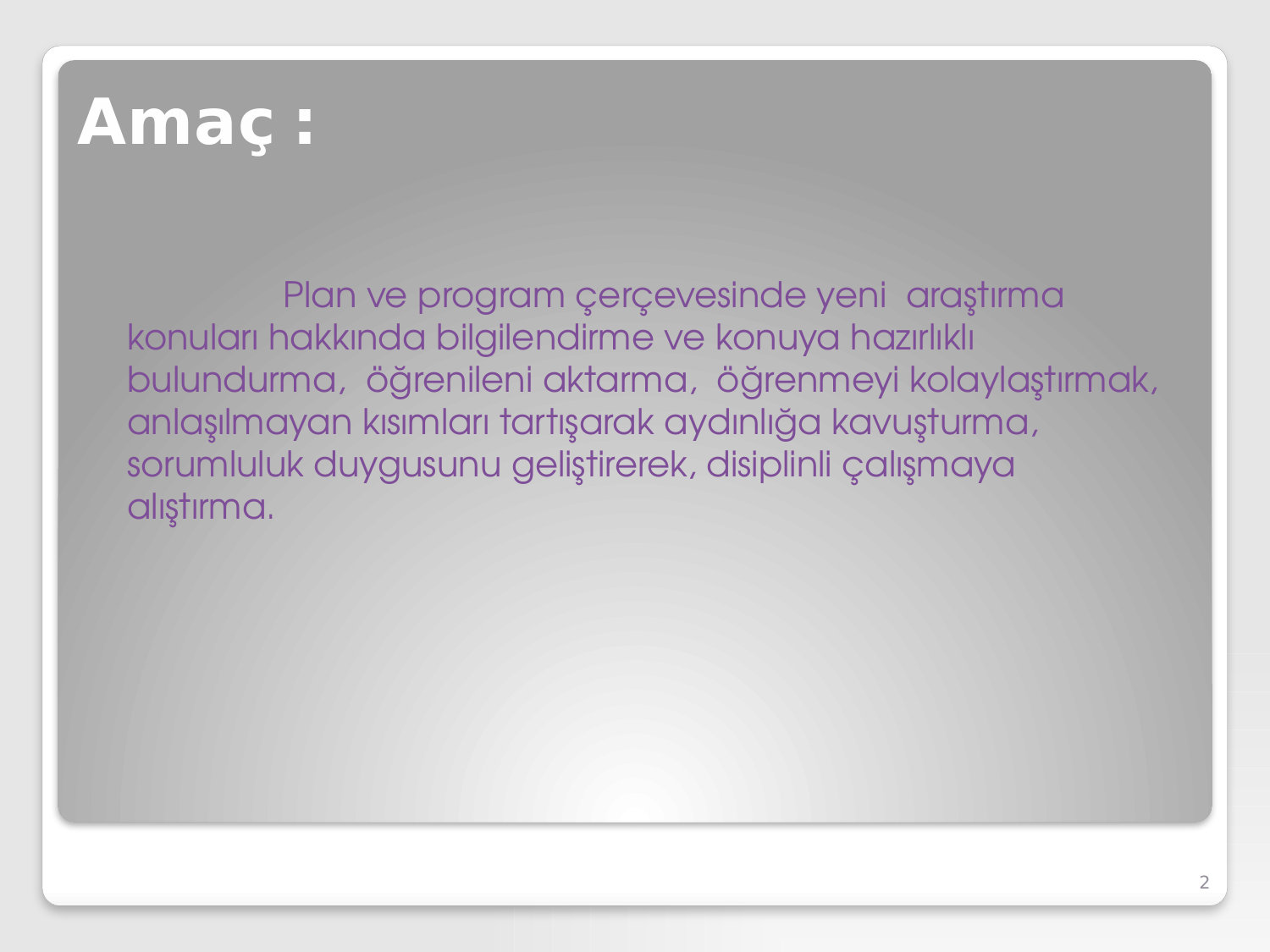

# Amaç :
                Plan ve program çerçevesinde yeni  araştırma konuları hakkında bilgilendirme ve konuya hazırlıklı bulundurma,  öğrenileni aktarma,  öğrenmeyi kolaylaştırmak,
anlaşılmayan kısımları tartışarak aydınlığa kavuşturma, sorumluluk duygusunu geliştirerek, disiplinli çalışmaya alıştırma.

2